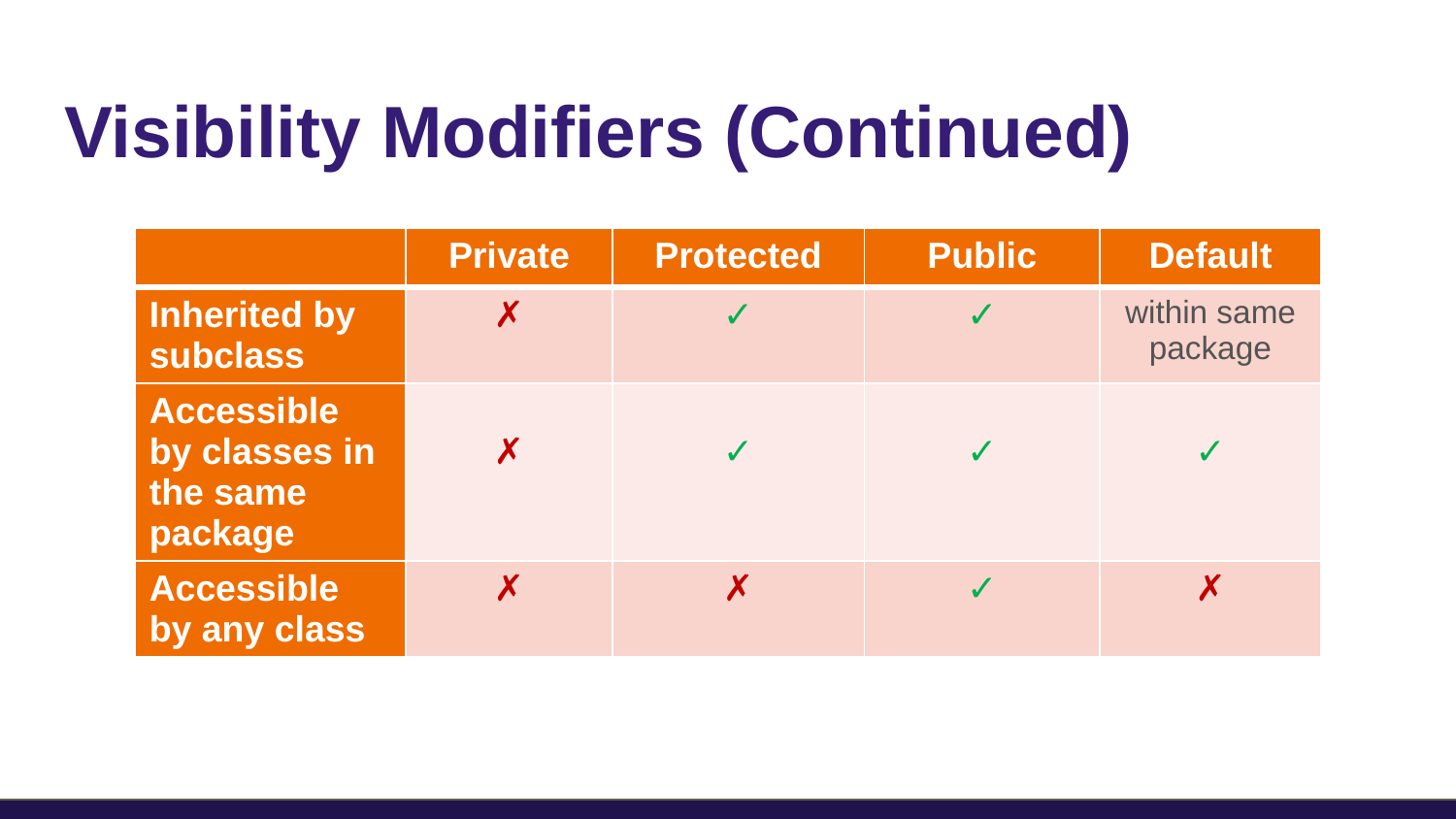

# Visibility Modifiers (Continued)
|  | Private | Protected | Public | Default |
| --- | --- | --- | --- | --- |
| Inherited by subclass | ✗ | ✓ | ✓ | within same package |
| Accessible by classes in the same package | ✗ | ✓ | ✓ | ✓ |
| Accessible by any class | ✗ | ✗ | ✓ | ✗ |